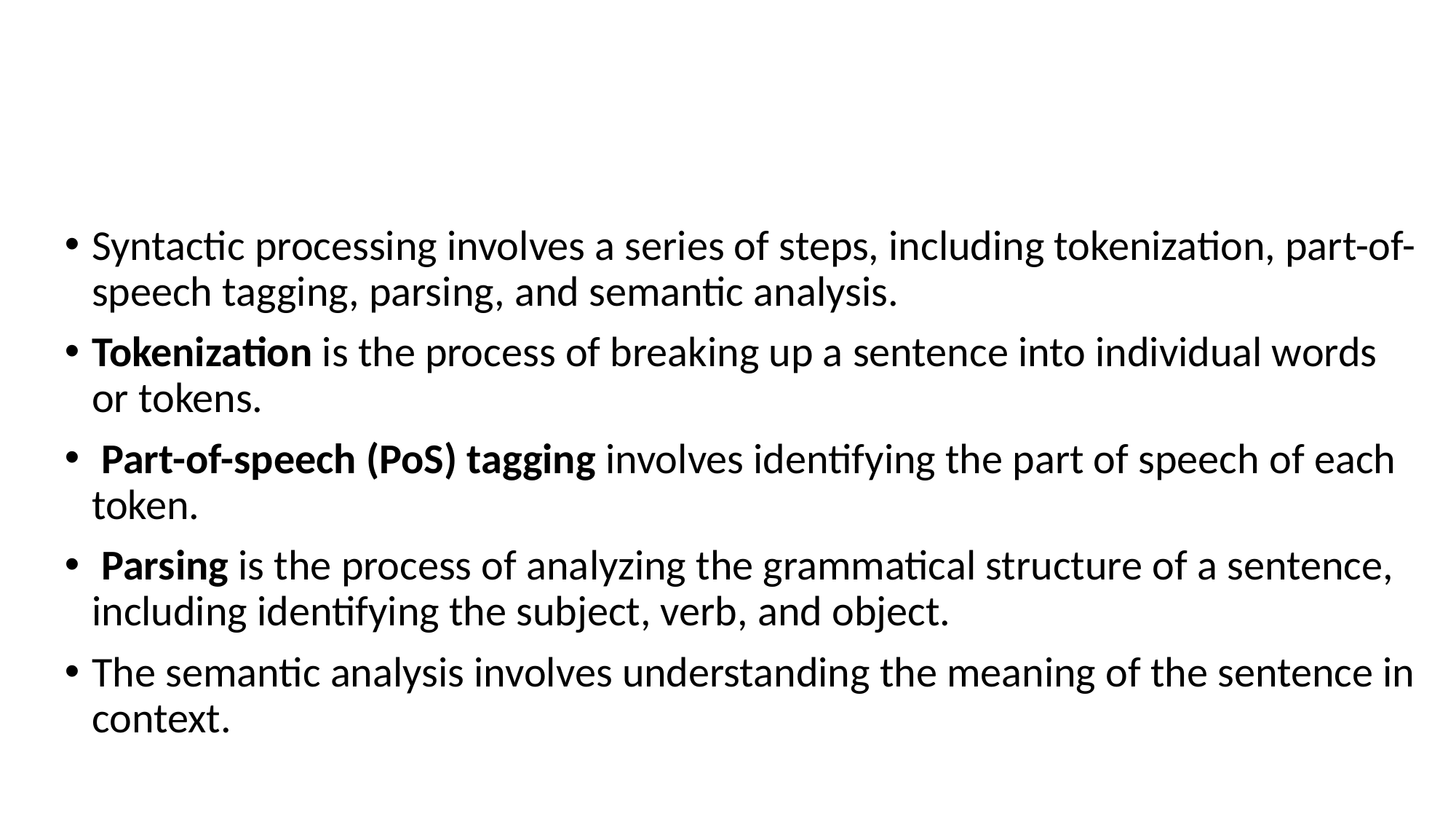

#
Syntactic processing involves a series of steps, including tokenization, part-of-speech tagging, parsing, and semantic analysis.
Tokenization is the process of breaking up a sentence into individual words or tokens.
 Part-of-speech (PoS) tagging involves identifying the part of speech of each token.
 Parsing is the process of analyzing the grammatical structure of a sentence, including identifying the subject, verb, and object.
The semantic analysis involves understanding the meaning of the sentence in context.